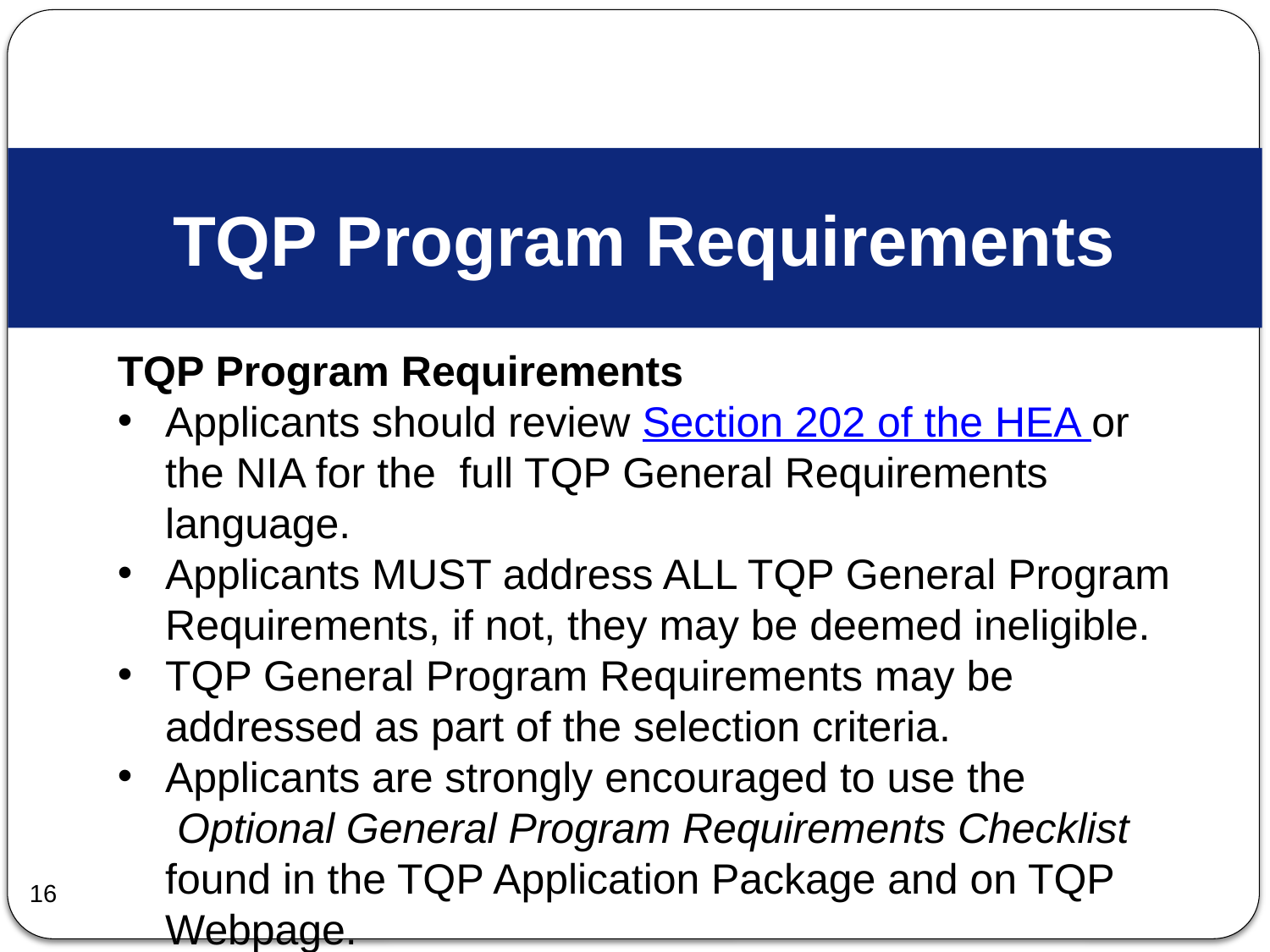

TQP Program Requirements
TQP Program Requirements
Applicants should review Section 202 of the HEA or the NIA for the  full TQP General Requirements language.
Applicants MUST address ALL TQP General Program Requirements, if not, they may be deemed ineligible.
TQP General Program Requirements may be addressed as part of the selection criteria.
Applicants are strongly encouraged to use the               Optional General Program Requirements Checklist found in the TQP Application Package and on TQP Webpage.

16